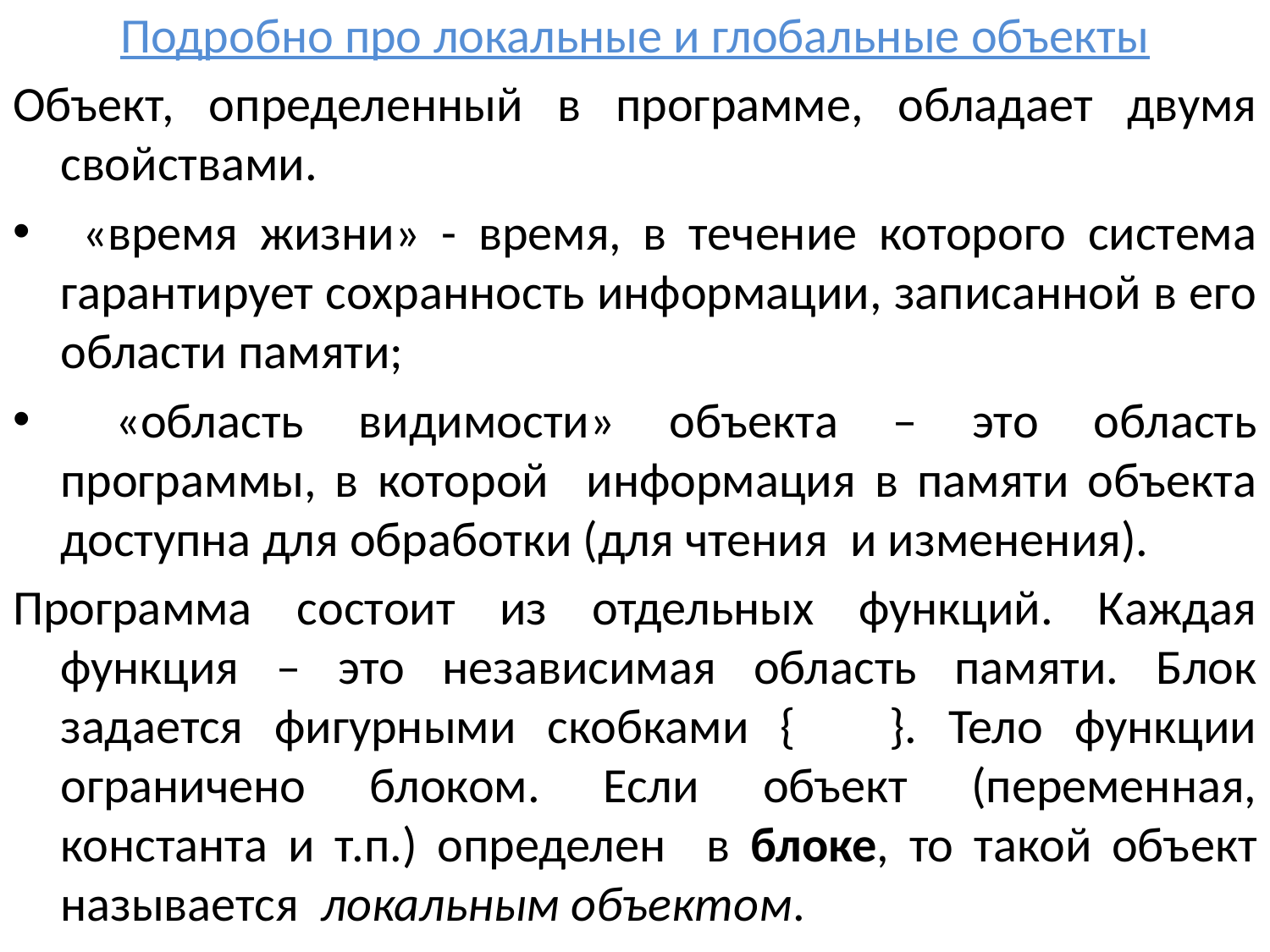

# Подробно про локальные и глобальные объекты
Объект, определенный в программе, обладает двумя свойствами.
 «время жизни» - время, в течение которого система гарантирует сохранность информации, записанной в его области памяти;
 «область видимости» объекта – это область программы, в которой  информация в памяти объекта доступна для обработки (для чтения  и изменения).
Программа состоит из отдельных функций. Каждая функция – это независимая область памяти. Блок задается фигурными скобками {   }. Тело функции ограничено блоком. Если объект (переменная, константа и т.п.) определен  в блоке, то такой объект называется  локальным объектом.